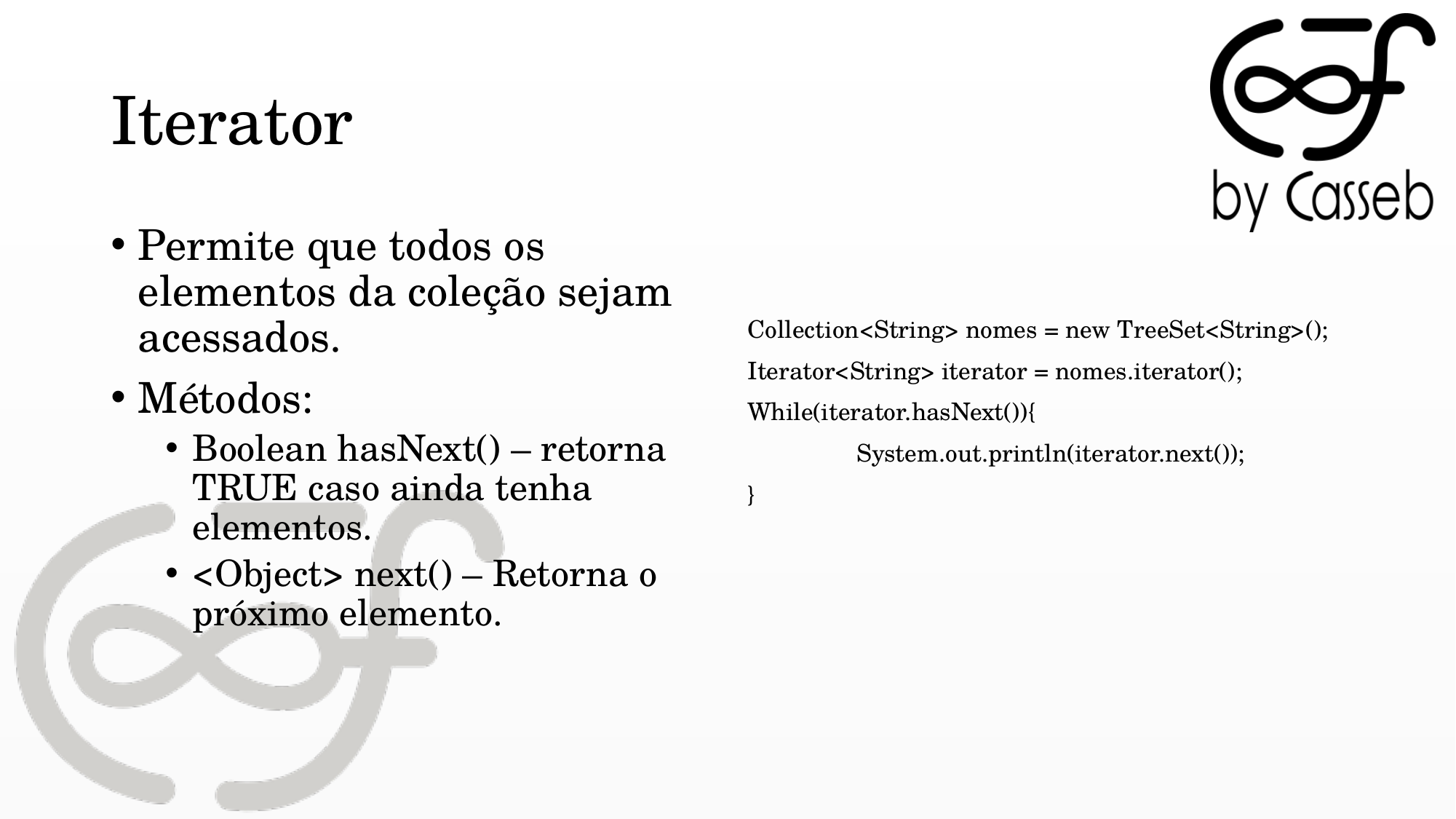

# Iterator
Permite que todos os elementos da coleção sejam acessados.
Métodos:
Boolean hasNext() – retorna TRUE caso ainda tenha elementos.
<Object> next() – Retorna o próximo elemento.
Collection<String> nomes = new TreeSet<String>();
Iterator<String> iterator = nomes.iterator();
While(iterator.hasNext()){
	System.out.println(iterator.next());
}